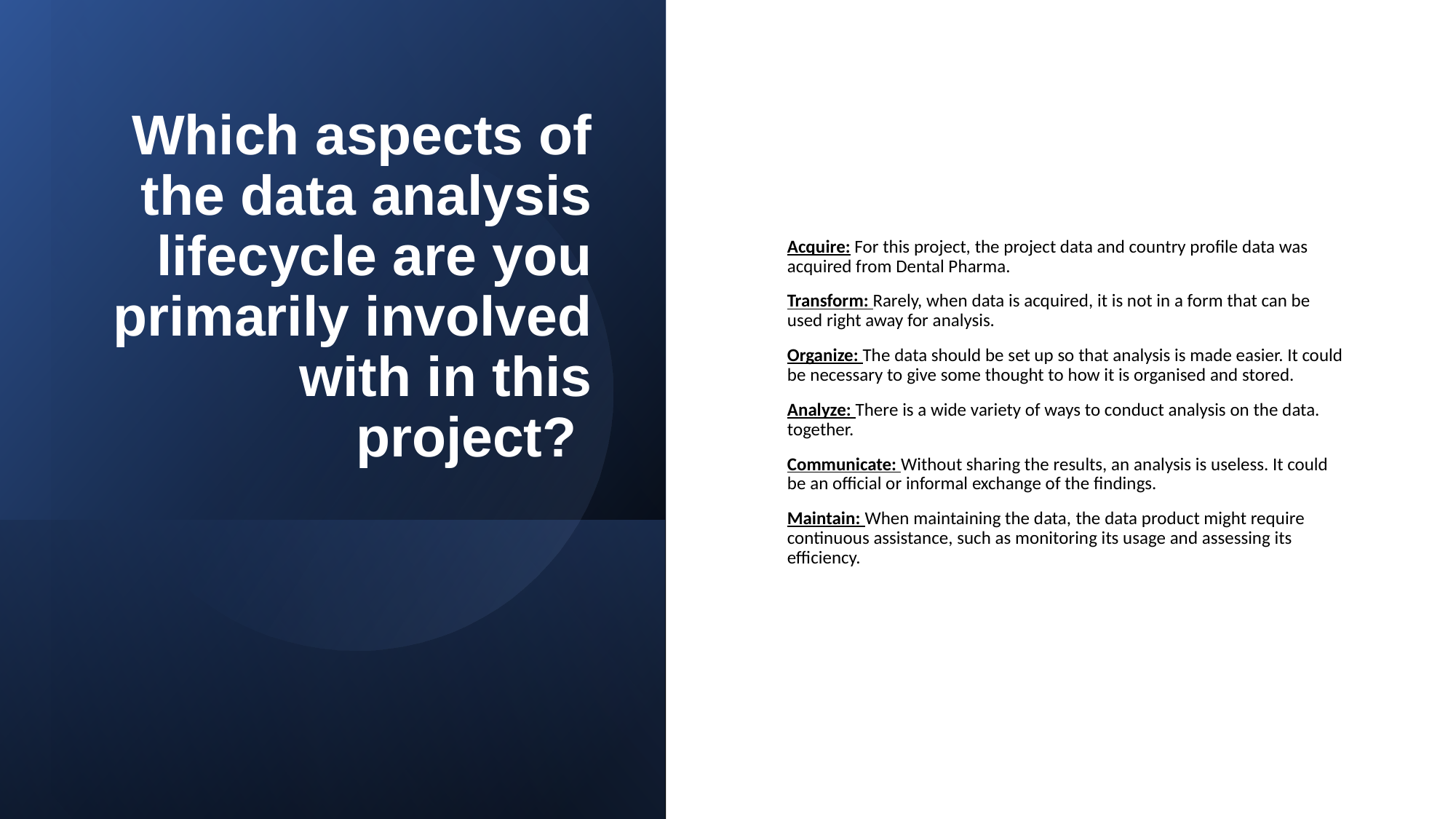

Acquire: For this project, the project data and country profile data was acquired from Dental Pharma.
Transform: Rarely, when data is acquired, it is not in a form that can be used right away for analysis.
Organize: The data should be set up so that analysis is made easier. It could be necessary to give some thought to how it is organised and stored.
Analyze: There is a wide variety of ways to conduct analysis on the data. together.
Communicate: Without sharing the results, an analysis is useless. It could be an official or informal exchange of the findings.
Maintain: When maintaining the data, the data product might require continuous assistance, such as monitoring its usage and assessing its efficiency.

# Which aspects of the data analysis lifecycle are you primarily involved with in this project?